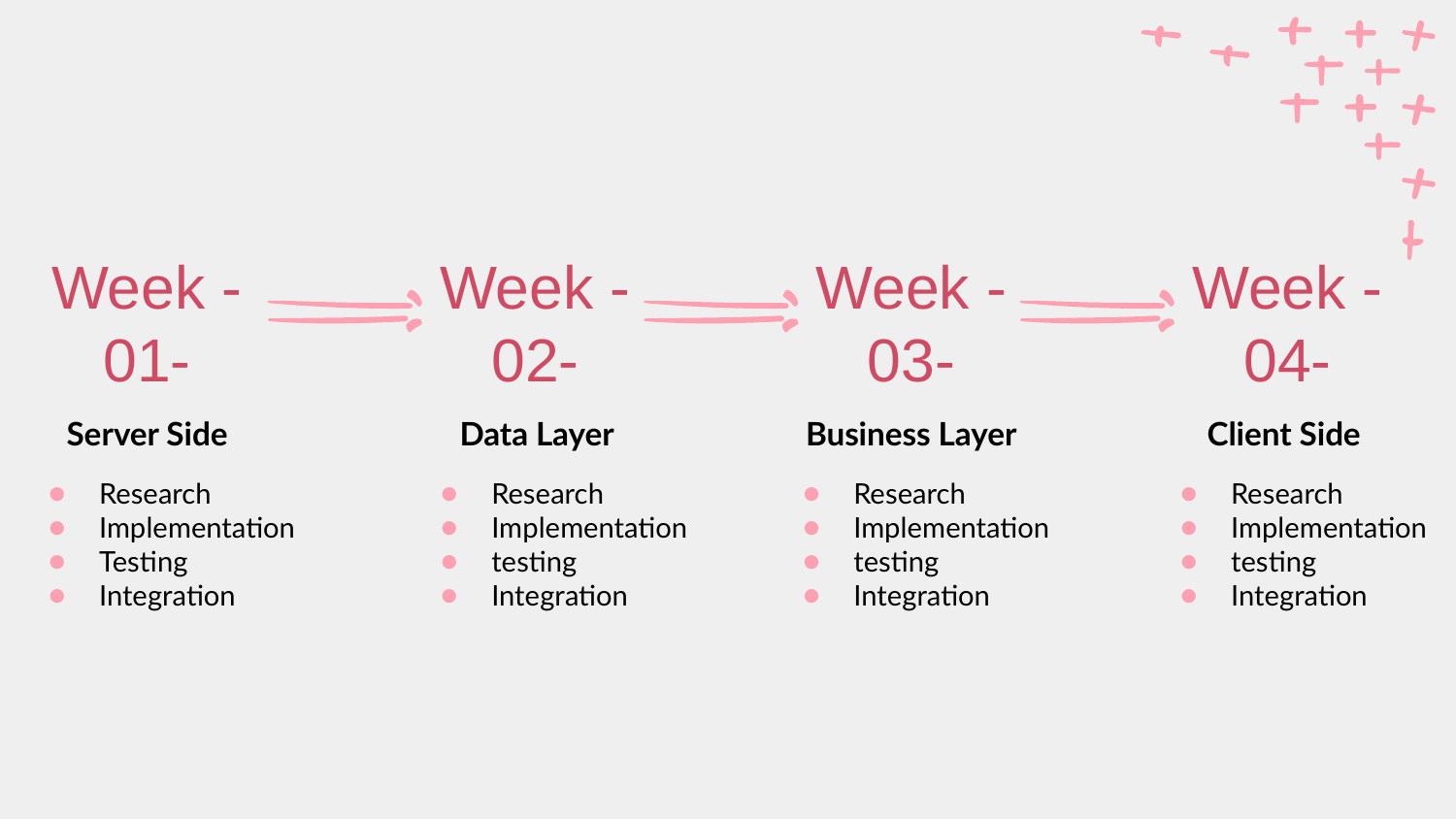

Week -01-
Week -02-
Week -03-
Week -04-

Server Side
Data Layer
Business Layer
Client Side
Research
Implementation
Testing
Integration
Research
Implementation
testing
Integration

Research
Implementation
testing
Integration

Research
Implementation
testing
Integration